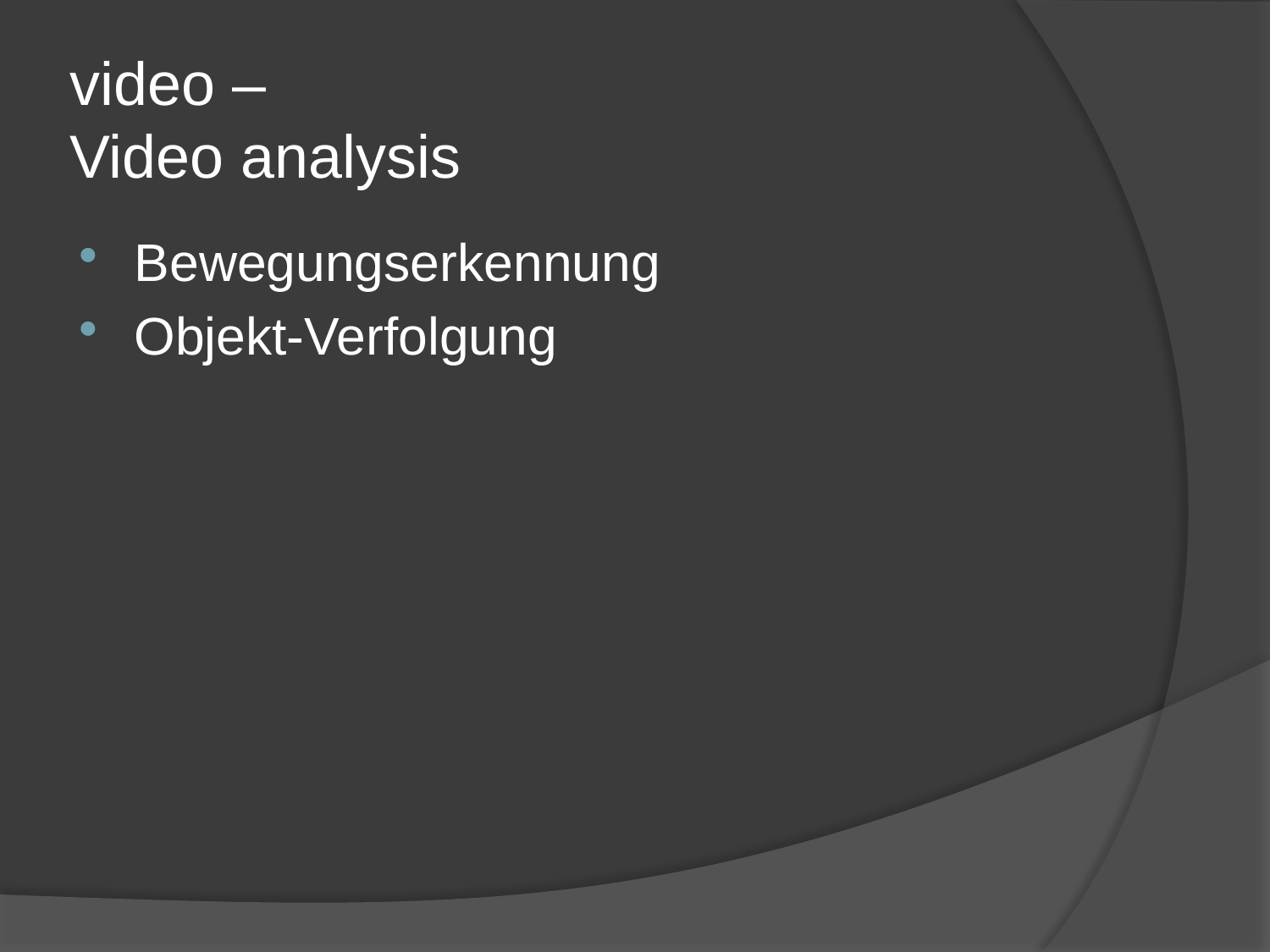

# video – Video analysis
Bewegungserkennung
Objekt-Verfolgung